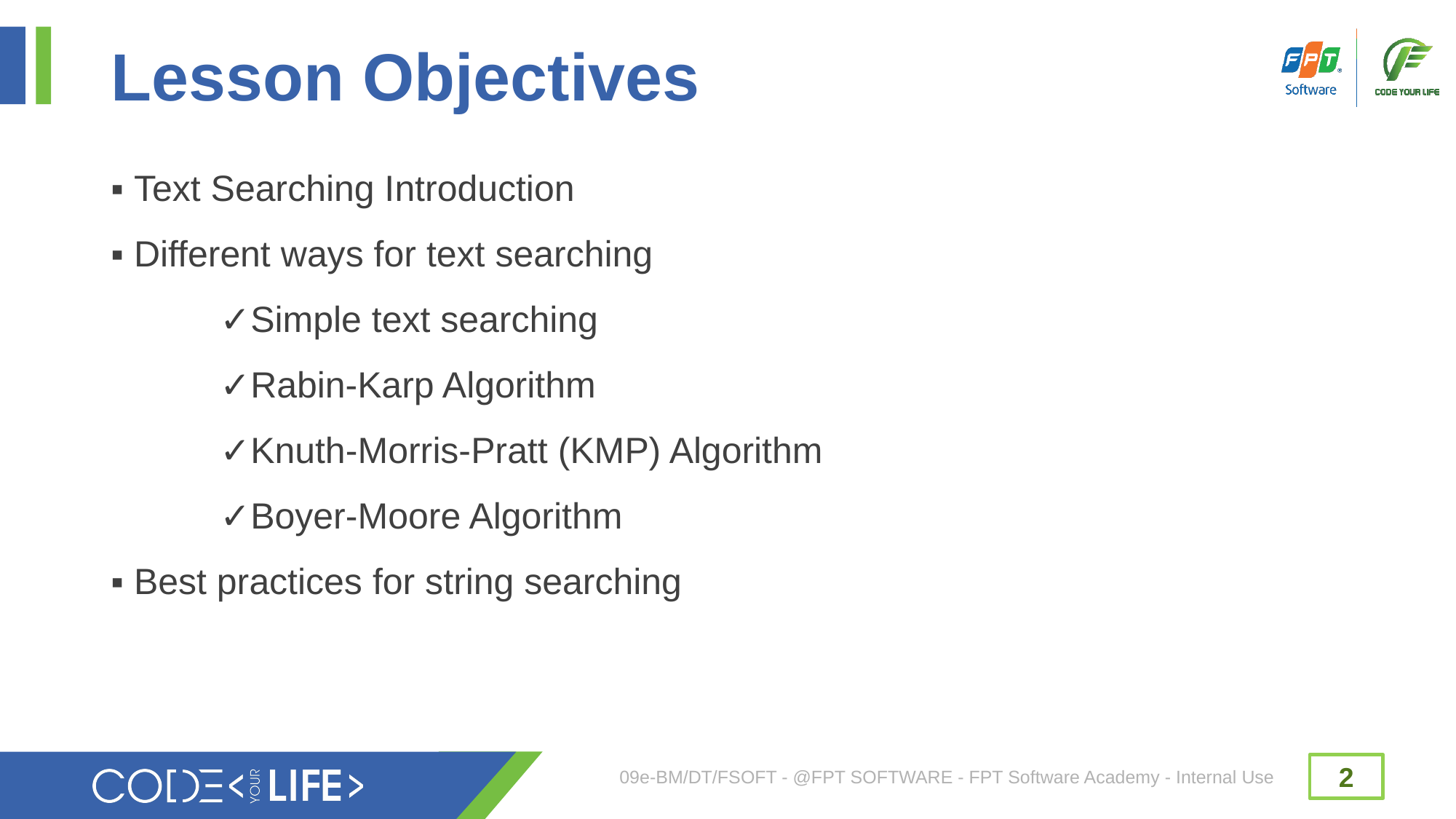

# Lesson Objectives
▪ Text Searching Introduction
▪ Different ways for text searching
	✓Simple text searching
	✓Rabin-Karp Algorithm
	✓Knuth-Morris-Pratt (KMP) Algorithm
	✓Boyer-Moore Algorithm
▪ Best practices for string searching
09e-BM/DT/FSOFT - @FPT SOFTWARE - FPT Software Academy - Internal Use
2